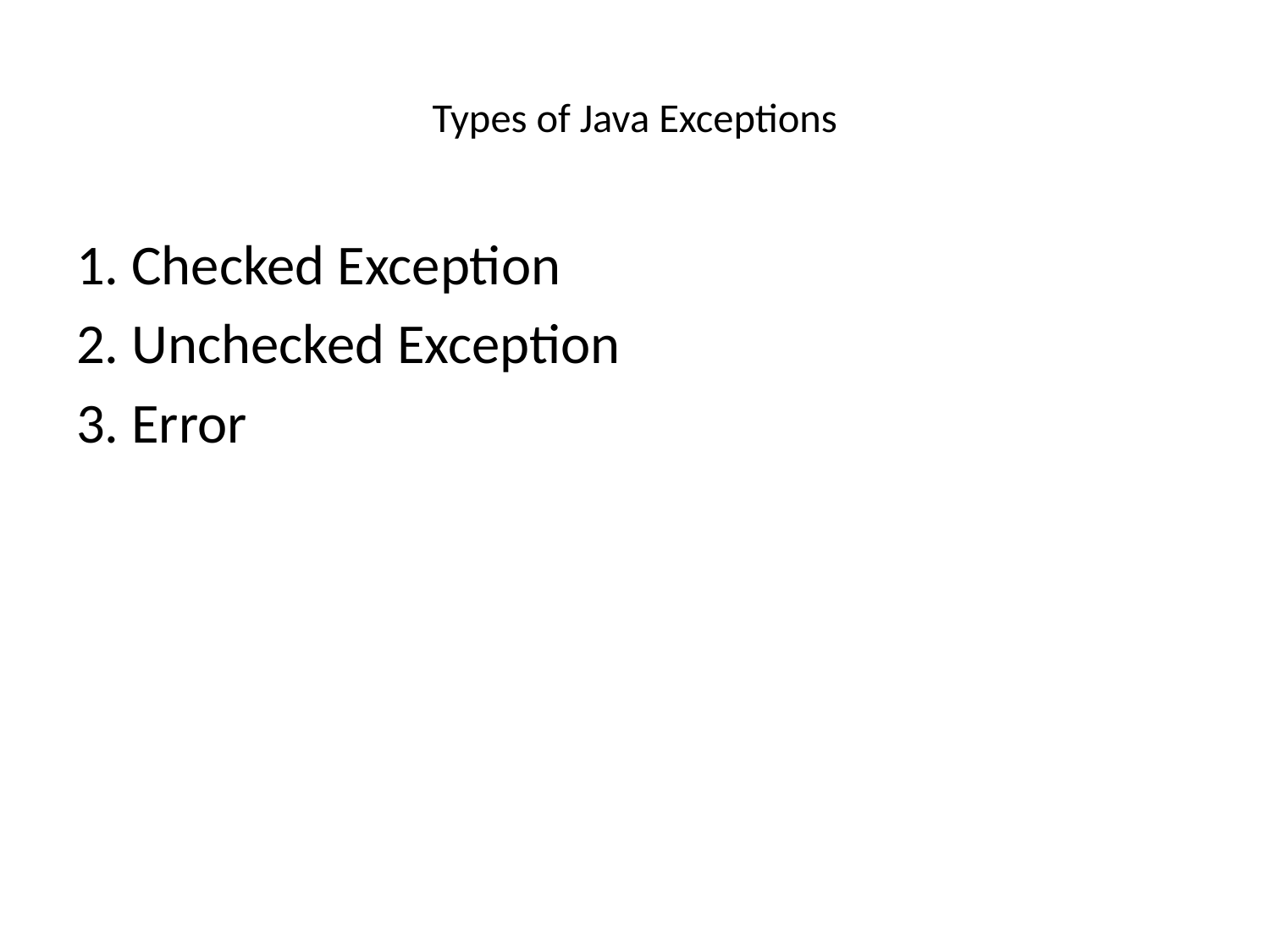

# Types of Java Exceptions
1. Checked Exception
2. Unchecked Exception
3. Error